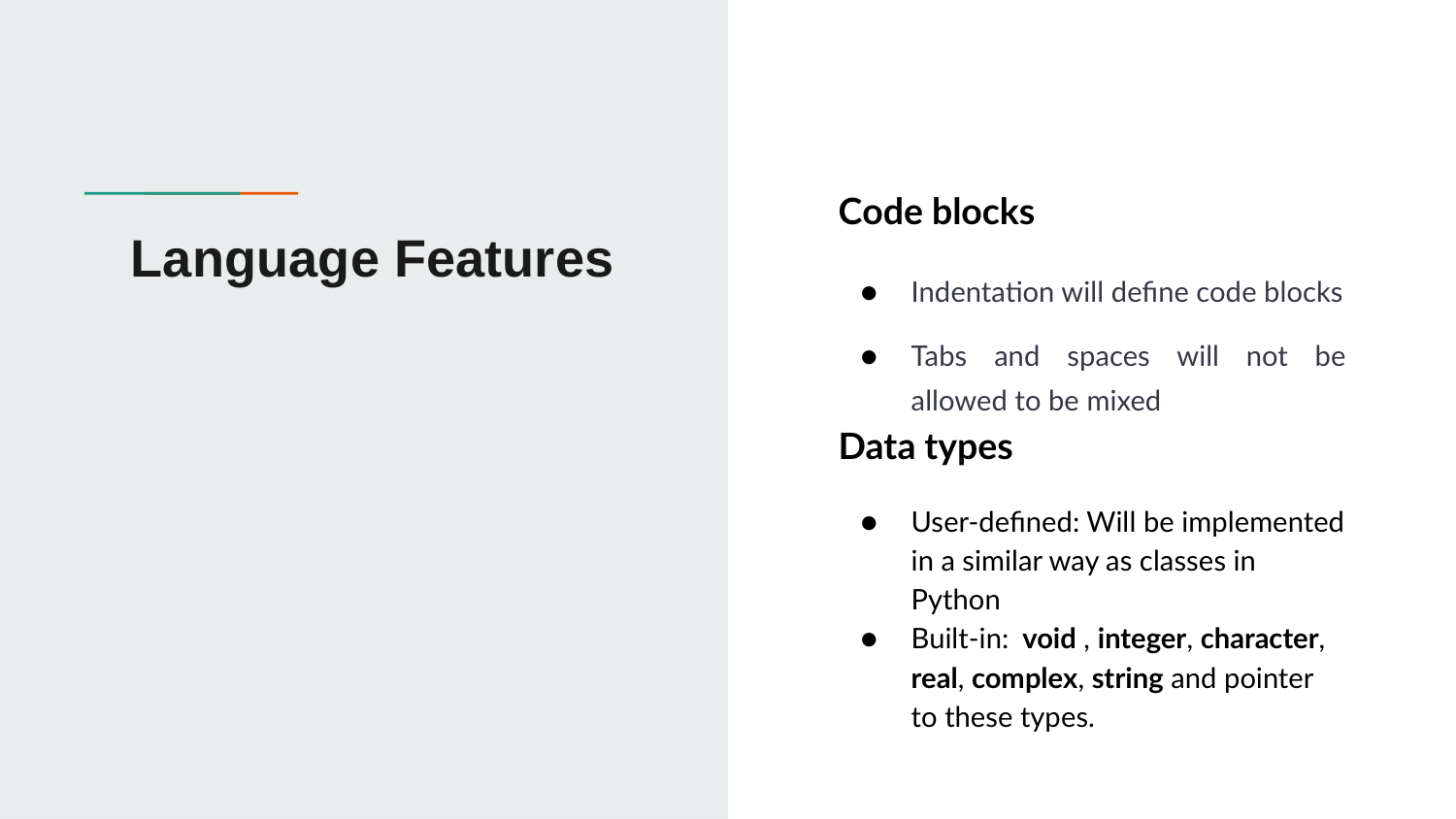

Code blocks
Indentation will define code blocks
Tabs and spaces will not be allowed to be mixed
Data types
User-defined: Will be implemented in a similar way as classes in Python
Built-in:  void , integer, character, real, complex, string and pointer to these types.
# Language Features